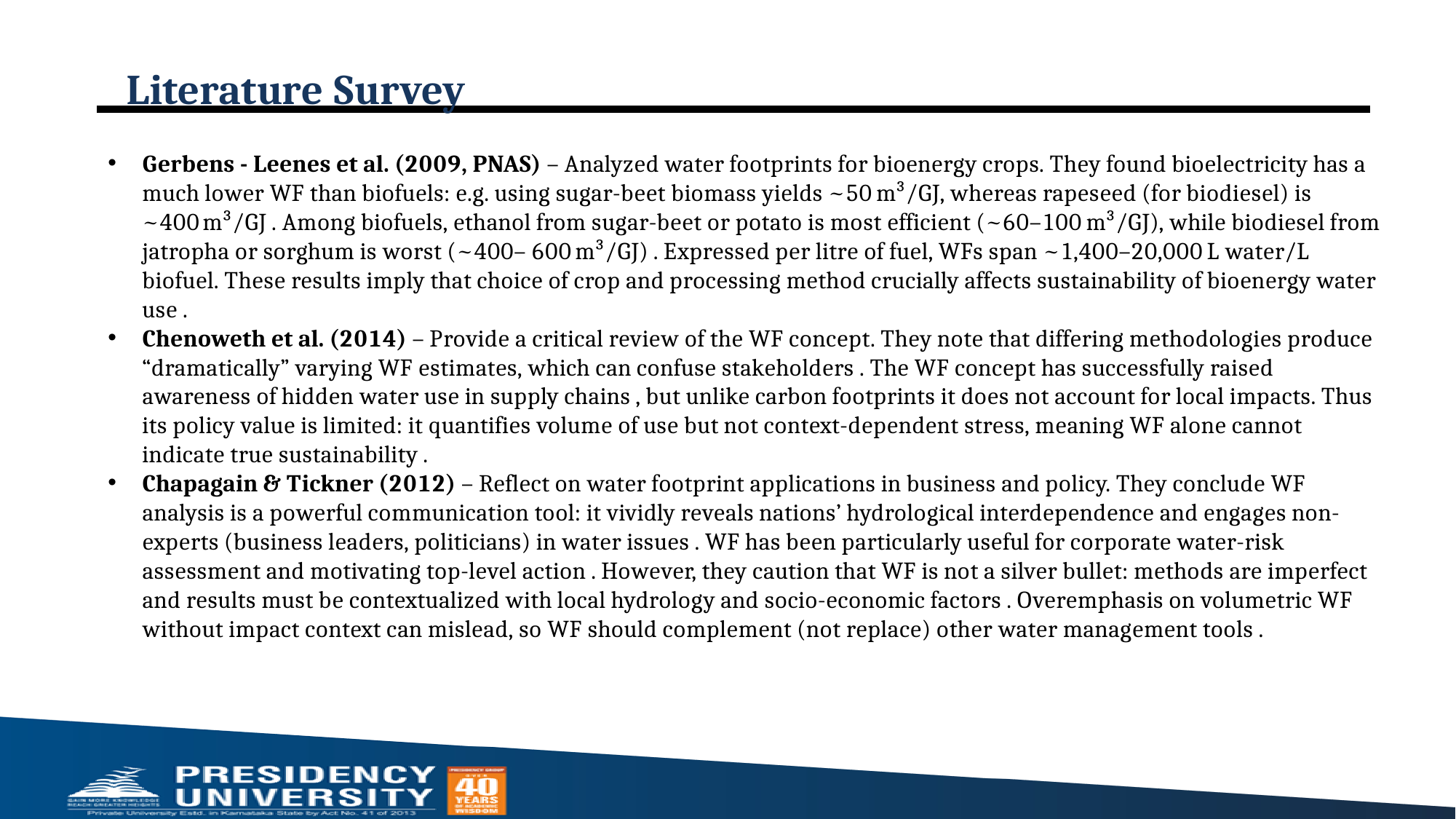

# Literature Survey

Gerbens - Leenes et al. (2009, PNAS) – Analyzed water footprints for bioenergy crops. They found bioelectricity has a much lower WF than biofuels: e.g. using sugar-beet biomass yields ~50 m³/GJ, whereas rapeseed (for biodiesel) is ~400 m³/GJ . Among biofuels, ethanol from sugar-beet or potato is most efficient (~60–100 m³/GJ), while biodiesel from jatropha or sorghum is worst (~400– 600 m³/GJ) . Expressed per litre of fuel, WFs span ~1,400–20,000 L water/L biofuel. These results imply that choice of crop and processing method crucially affects sustainability of bioenergy water use .
Chenoweth et al. (2014) – Provide a critical review of the WF concept. They note that differing methodologies produce “dramatically” varying WF estimates, which can confuse stakeholders . The WF concept has successfully raised awareness of hidden water use in supply chains , but unlike carbon footprints it does not account for local impacts. Thus its policy value is limited: it quantifies volume of use but not context-dependent stress, meaning WF alone cannot indicate true sustainability .
Chapagain & Tickner (2012) – Reflect on water footprint applications in business and policy. They conclude WF analysis is a powerful communication tool: it vividly reveals nations’ hydrological interdependence and engages non-experts (business leaders, politicians) in water issues . WF has been particularly useful for corporate water-risk assessment and motivating top-level action . However, they caution that WF is not a silver bullet: methods are imperfect and results must be contextualized with local hydrology and socio-economic factors . Overemphasis on volumetric WF without impact context can mislead, so WF should complement (not replace) other water management tools .